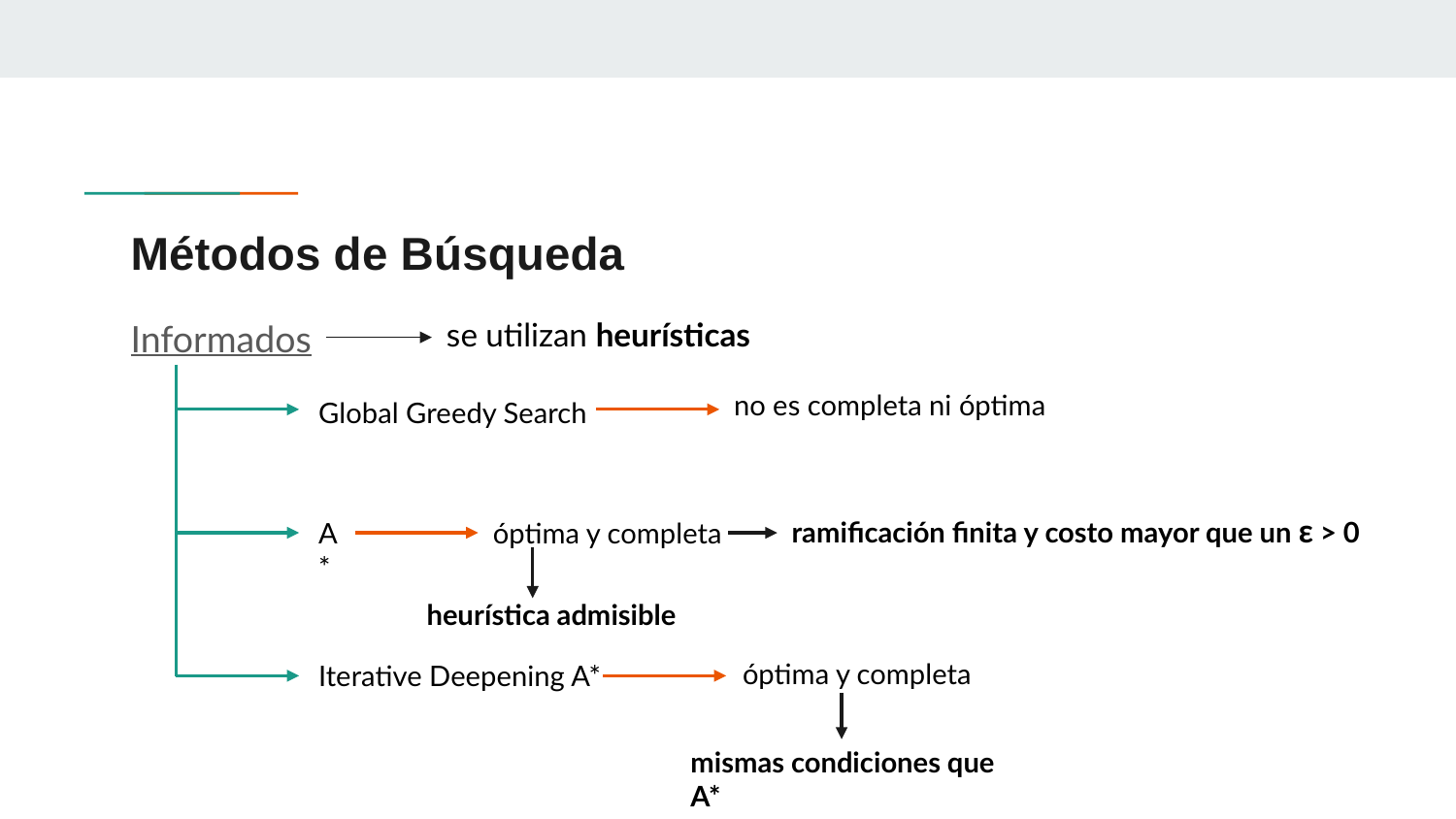

# Métodos de Búsqueda
Informados
se utilizan heurísticas
no es completa ni óptima
Global Greedy Search
ramificación finita y costo mayor que un ε > 0
A*
óptima y completa
heurística admisible
óptima y completa
Iterative Deepening A*
mismas condiciones que A*